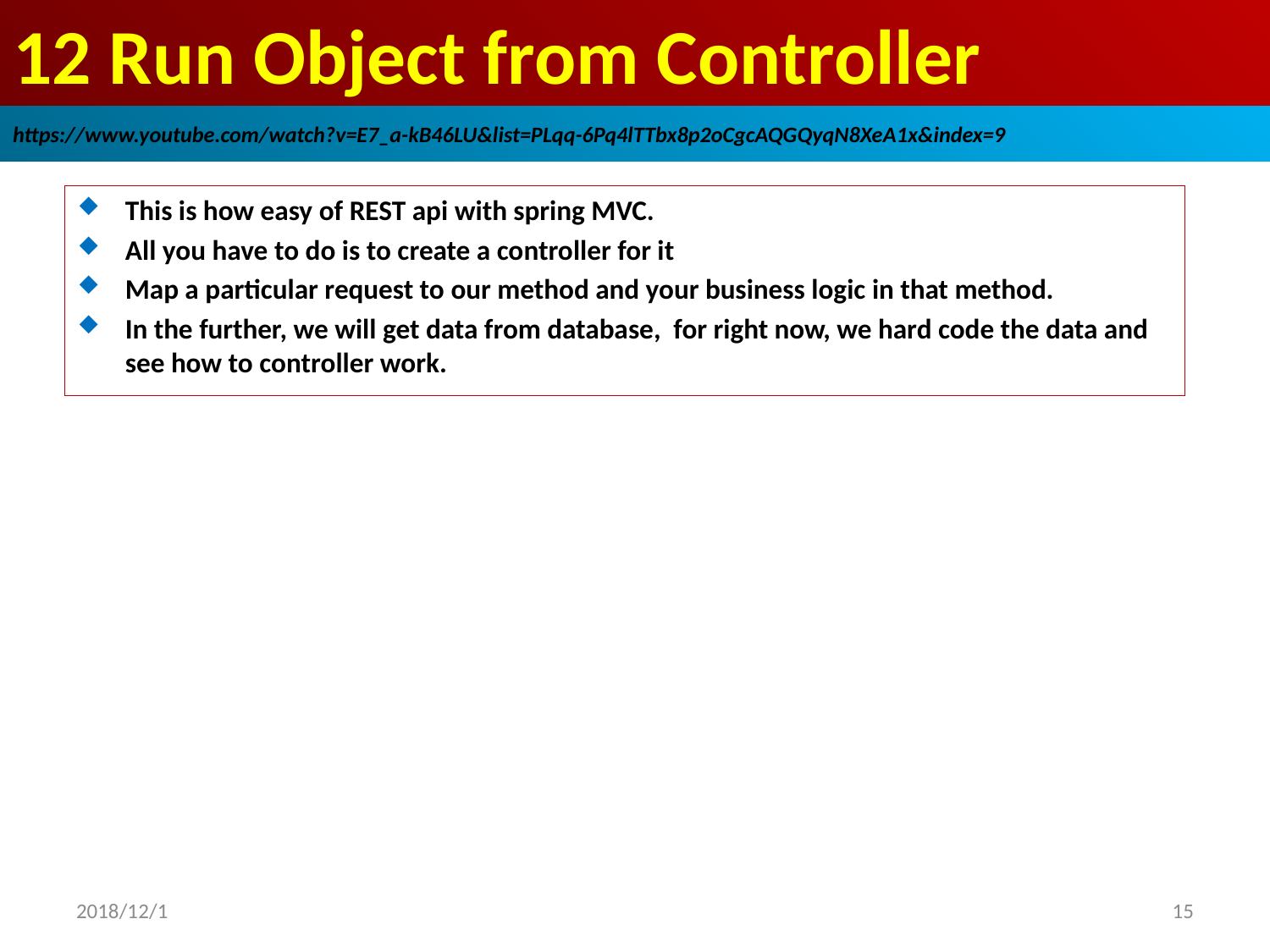

# 12 Run Object from Controller
https://www.youtube.com/watch?v=E7_a-kB46LU&list=PLqq-6Pq4lTTbx8p2oCgcAQGQyqN8XeA1x&index=9
This is how easy of REST api with spring MVC.
All you have to do is to create a controller for it
Map a particular request to our method and your business logic in that method.
In the further, we will get data from database,  for right now, we hard code the data and see how to controller work.
2018/12/1
15